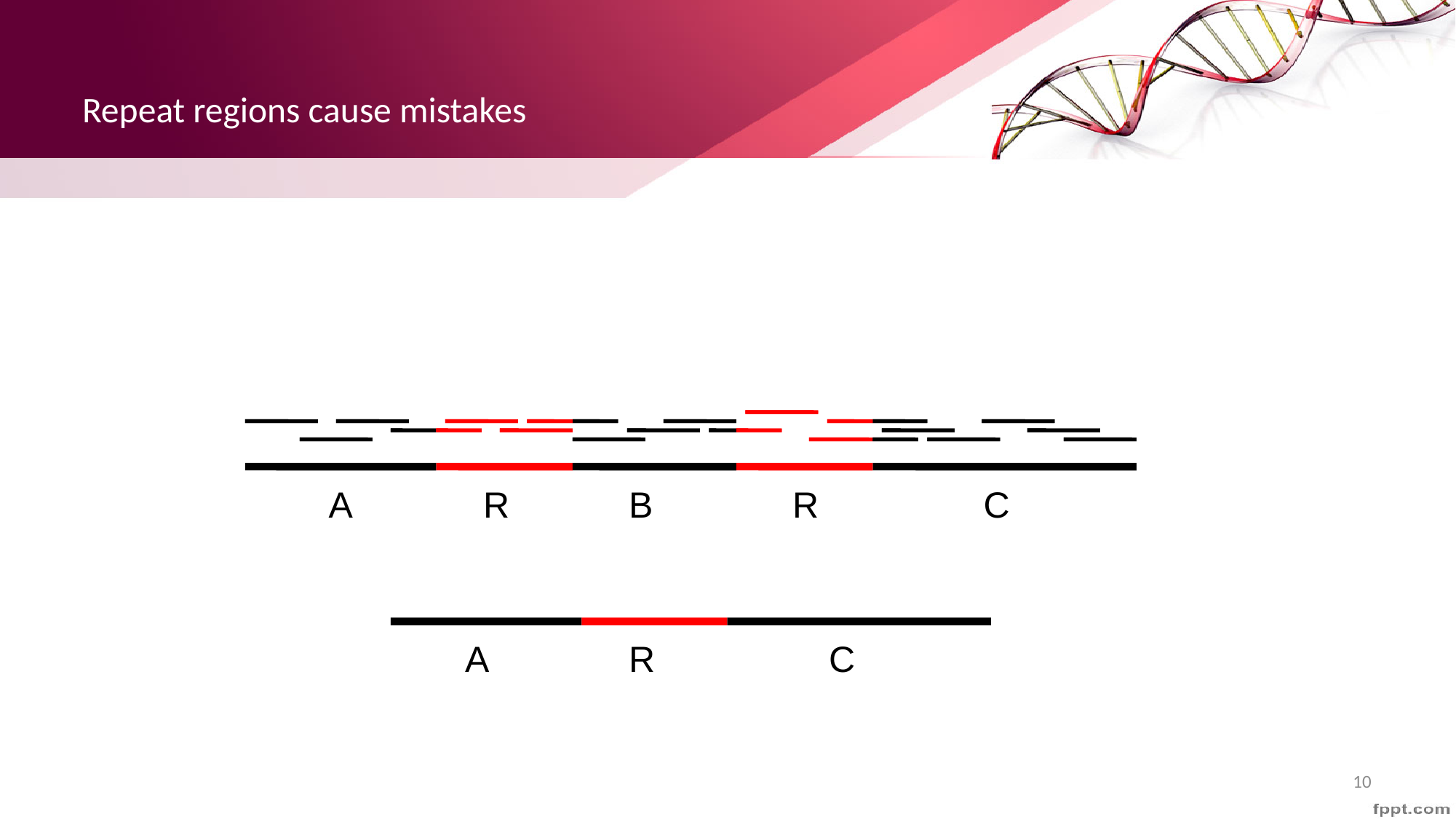

# Repeat regions cause mistakes

A
R
B
R
C

A
R
C
10